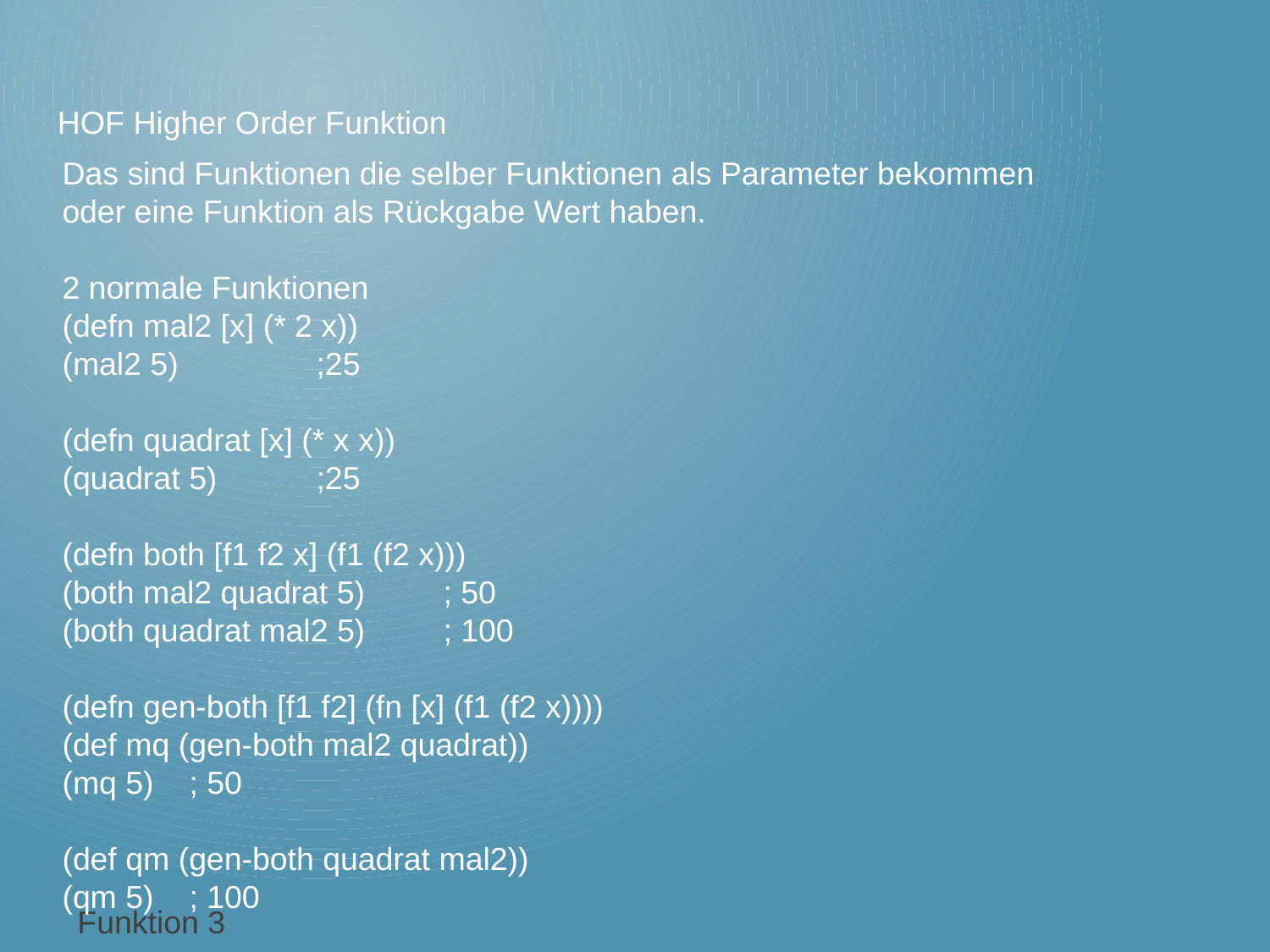

HOF Higher Order Funktion
Das sind Funktionen die selber Funktionen als Parameter bekommen oder eine Funktion als Rückgabe Wert haben.

2 normale Funktionen
(defn mal2 [x] (* 2 x))
(mal2 5) 		;25

(defn quadrat [x] (* x x))
(quadrat 5) 	;25

(defn both [f1 f2 x] (f1 (f2 x)))
(both mal2 quadrat 5)	; 50
(both quadrat mal2 5)	; 100

(defn gen-both [f1 f2] (fn [x] (f1 (f2 x))))
(def mq (gen-both mal2 quadrat))
(mq 5)	; 50

(def qm (gen-both quadrat mal2))
(qm 5)	; 100

Funktion 3